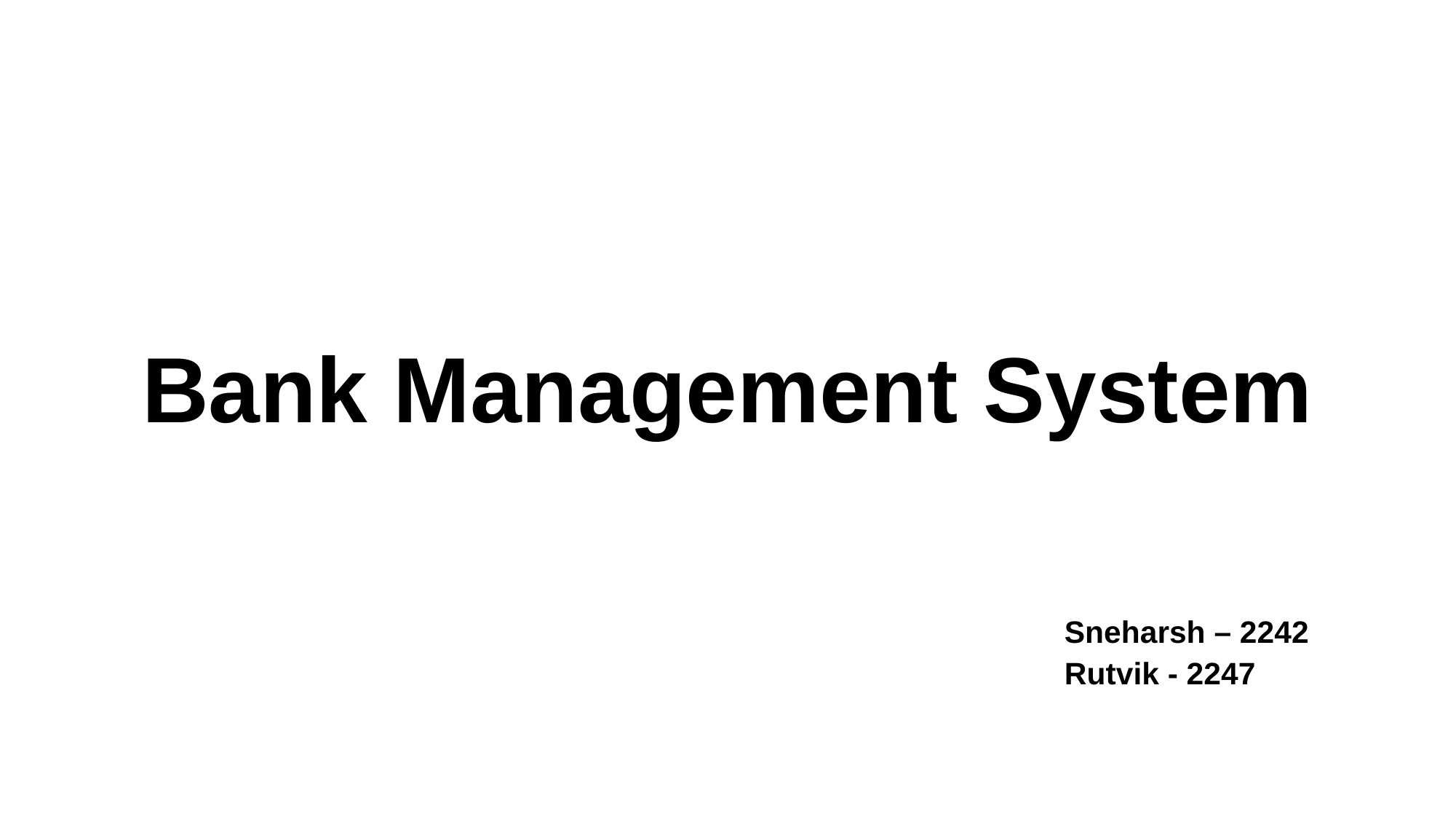

# Bank Management System
Sneharsh – 2242
Rutvik - 2247